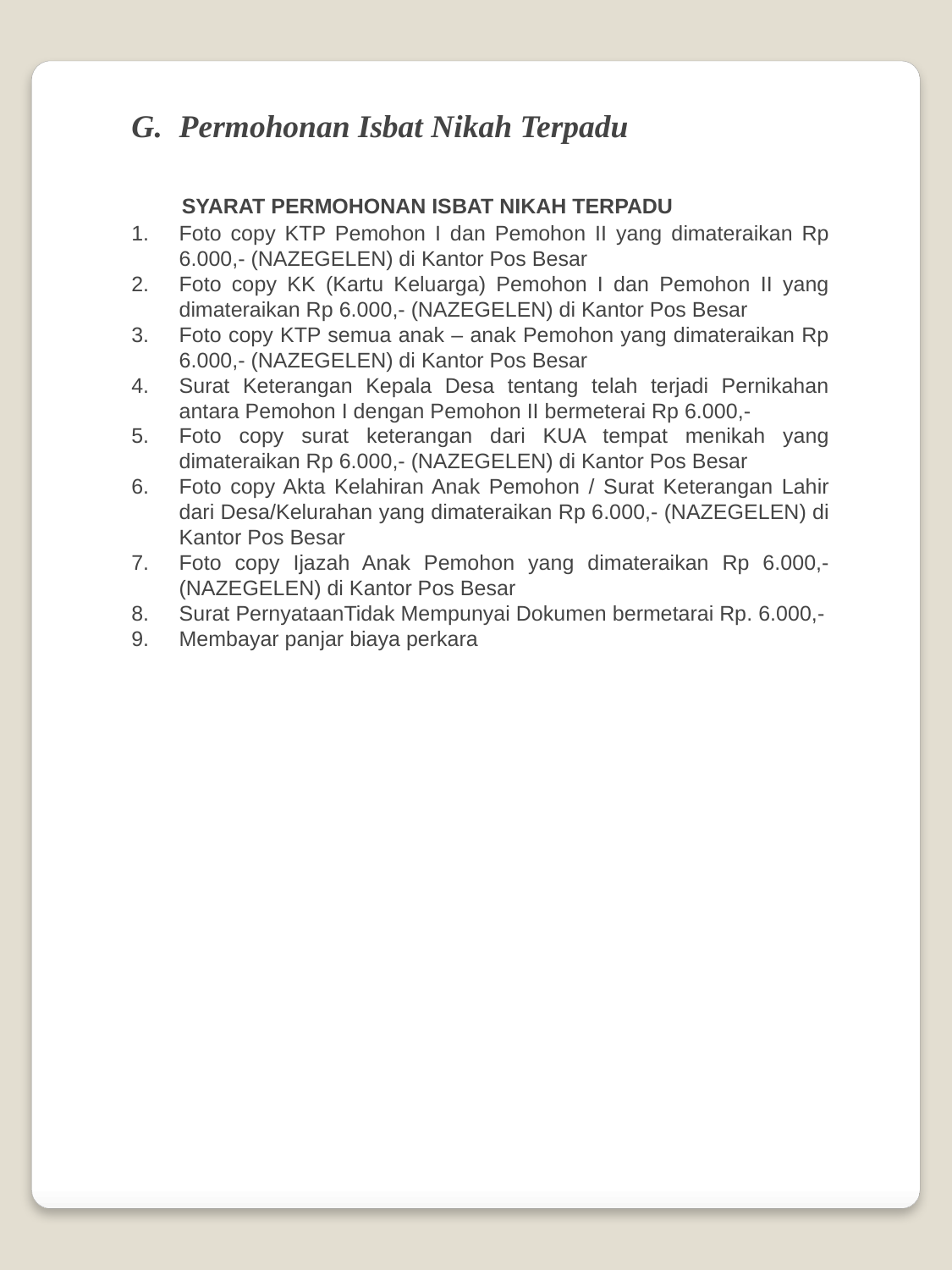

Permohonan Isbat Nikah Terpadu

      SYARAT PERMOHONAN ISBAT NIKAH TERPADU
Foto copy KTP Pemohon I dan Pemohon II yang dimateraikan Rp 6.000,- (NAZEGELEN) di Kantor Pos Besar
Foto copy KK (Kartu Keluarga) Pemohon I dan Pemohon II yang dimateraikan Rp 6.000,- (NAZEGELEN) di Kantor Pos Besar
Foto copy KTP semua anak – anak Pemohon yang dimateraikan Rp 6.000,- (NAZEGELEN) di Kantor Pos Besar
Surat Keterangan Kepala Desa tentang telah terjadi Pernikahan antara Pemohon I dengan Pemohon II bermeterai Rp 6.000,-
Foto copy surat keterangan dari KUA tempat menikah yang dimateraikan Rp 6.000,- (NAZEGELEN) di Kantor Pos Besar
Foto copy Akta Kelahiran Anak Pemohon / Surat Keterangan Lahir dari Desa/Kelurahan yang dimateraikan Rp 6.000,- (NAZEGELEN) di Kantor Pos Besar
Foto copy Ijazah Anak Pemohon yang dimateraikan Rp 6.000,- (NAZEGELEN) di Kantor Pos Besar
Surat PernyataanTidak Mempunyai Dokumen bermetarai Rp. 6.000,-
Membayar panjar biaya perkara